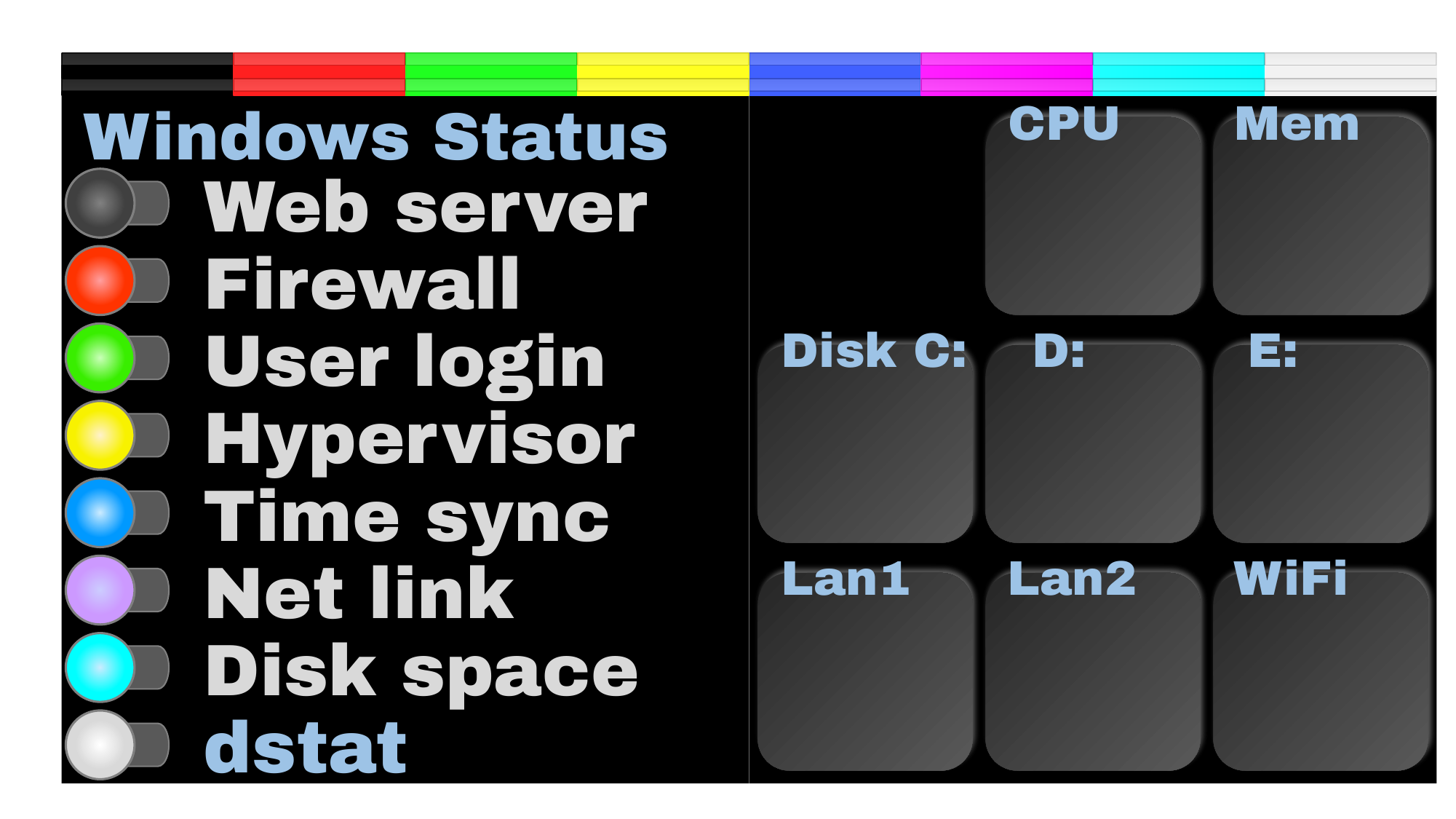

Windows Status

                CPU       Mem

  Disk C:    D:          E:

  Lan1      Lan2      WiFi

Web server
Firewall
User login
Hypervisor
Time sync
Net link
Disk space
dstat